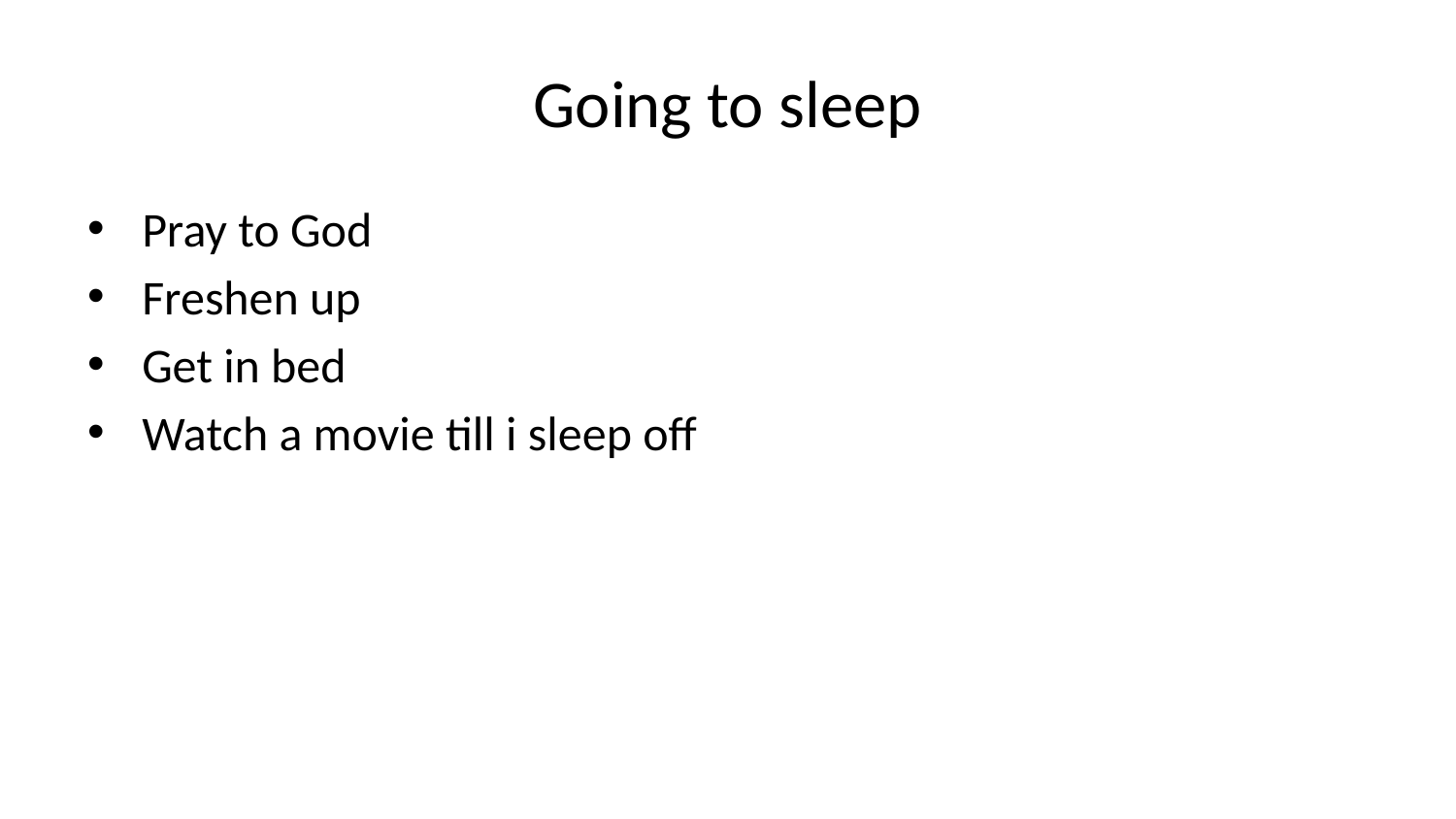

# Going to sleep
Pray to God
Freshen up
Get in bed
Watch a movie till i sleep off